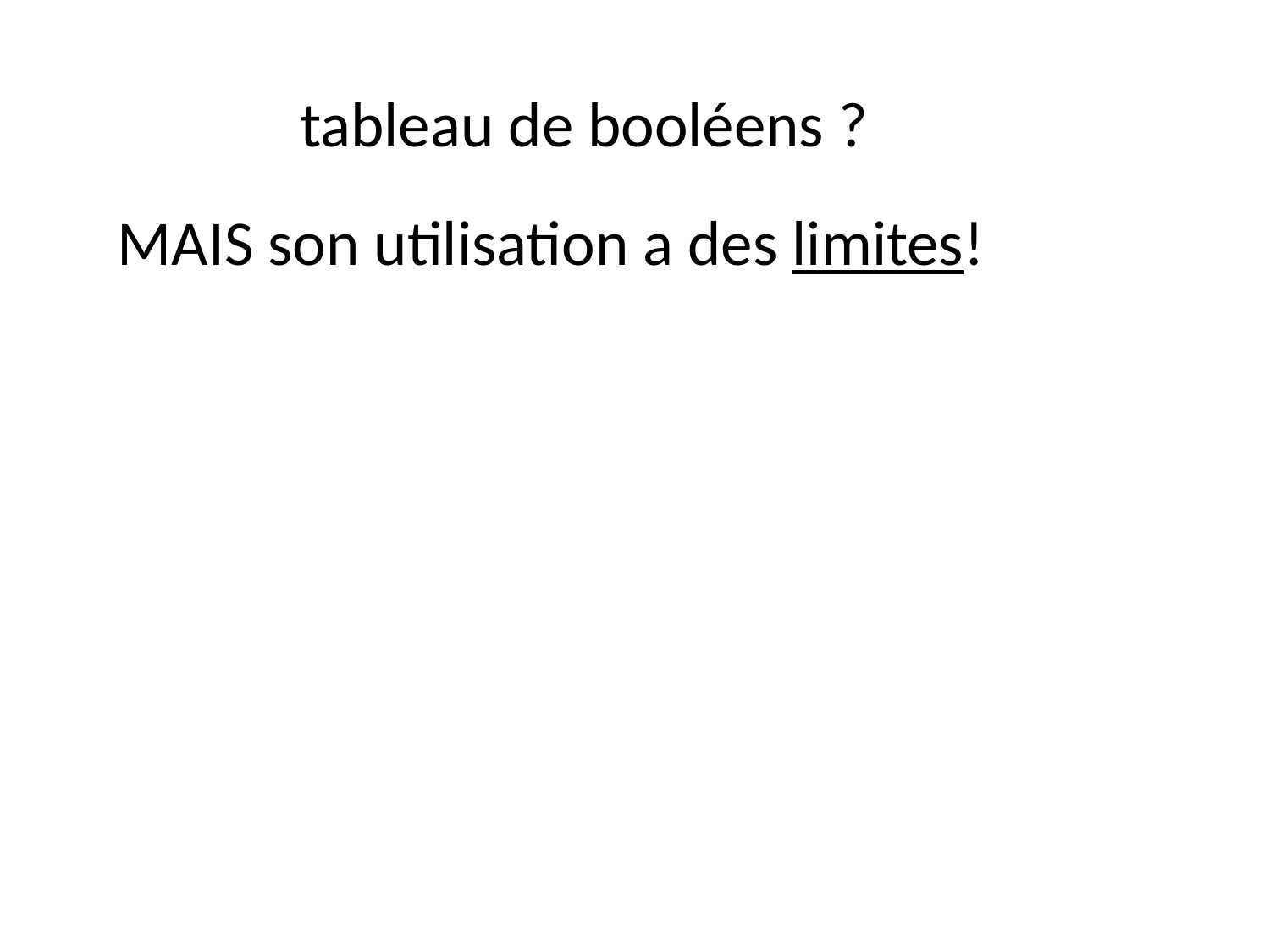

tableau de booléens ?
MAIS son utilisation a des limites!